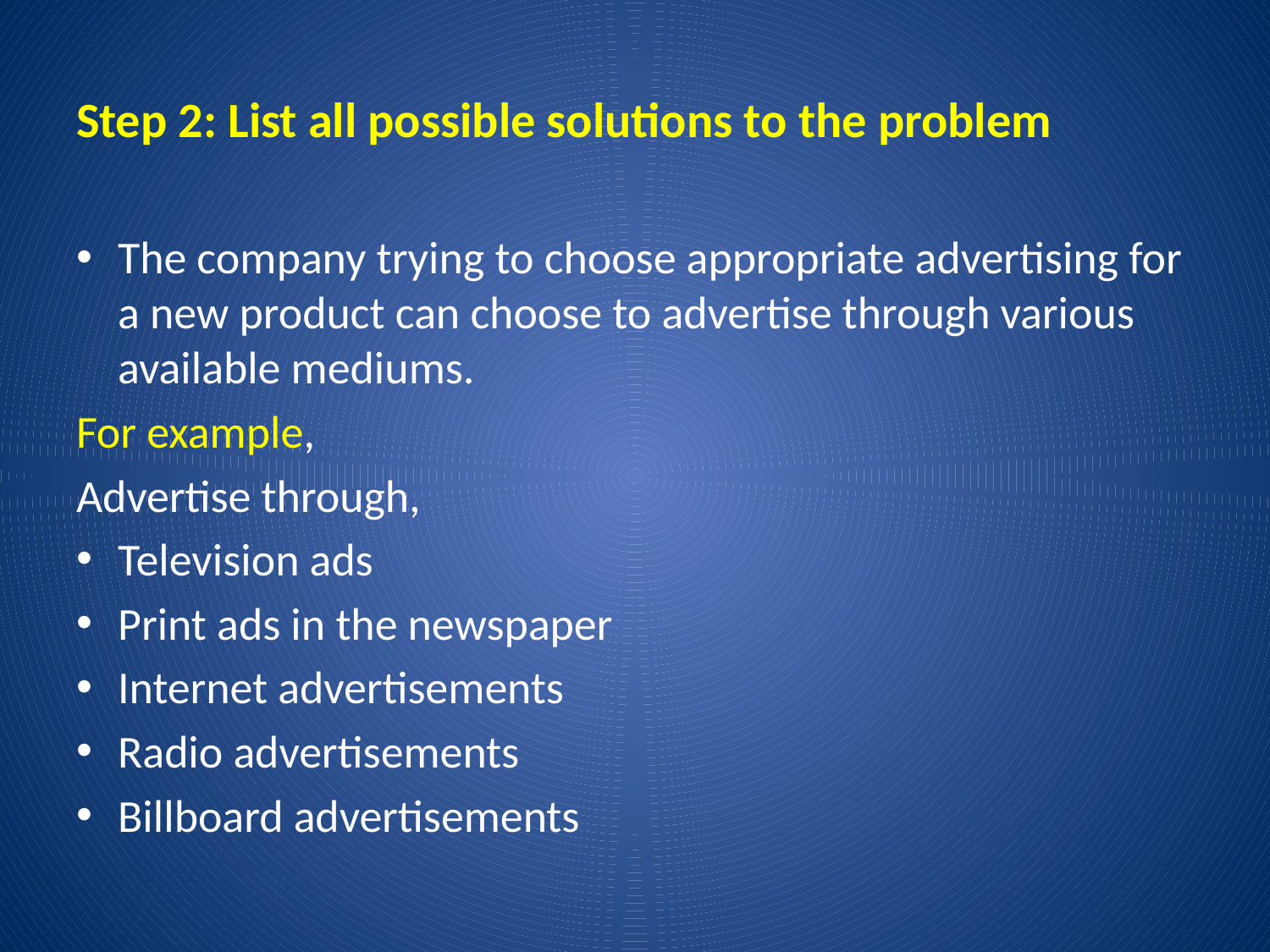

# Step 2: List all possible solutions to the problem
The company trying to choose appropriate advertising for a new product can choose to advertise through various available mediums.
For example,
Advertise through,
Television ads
Print ads in the newspaper
Internet advertisements
Radio advertisements
Billboard advertisements